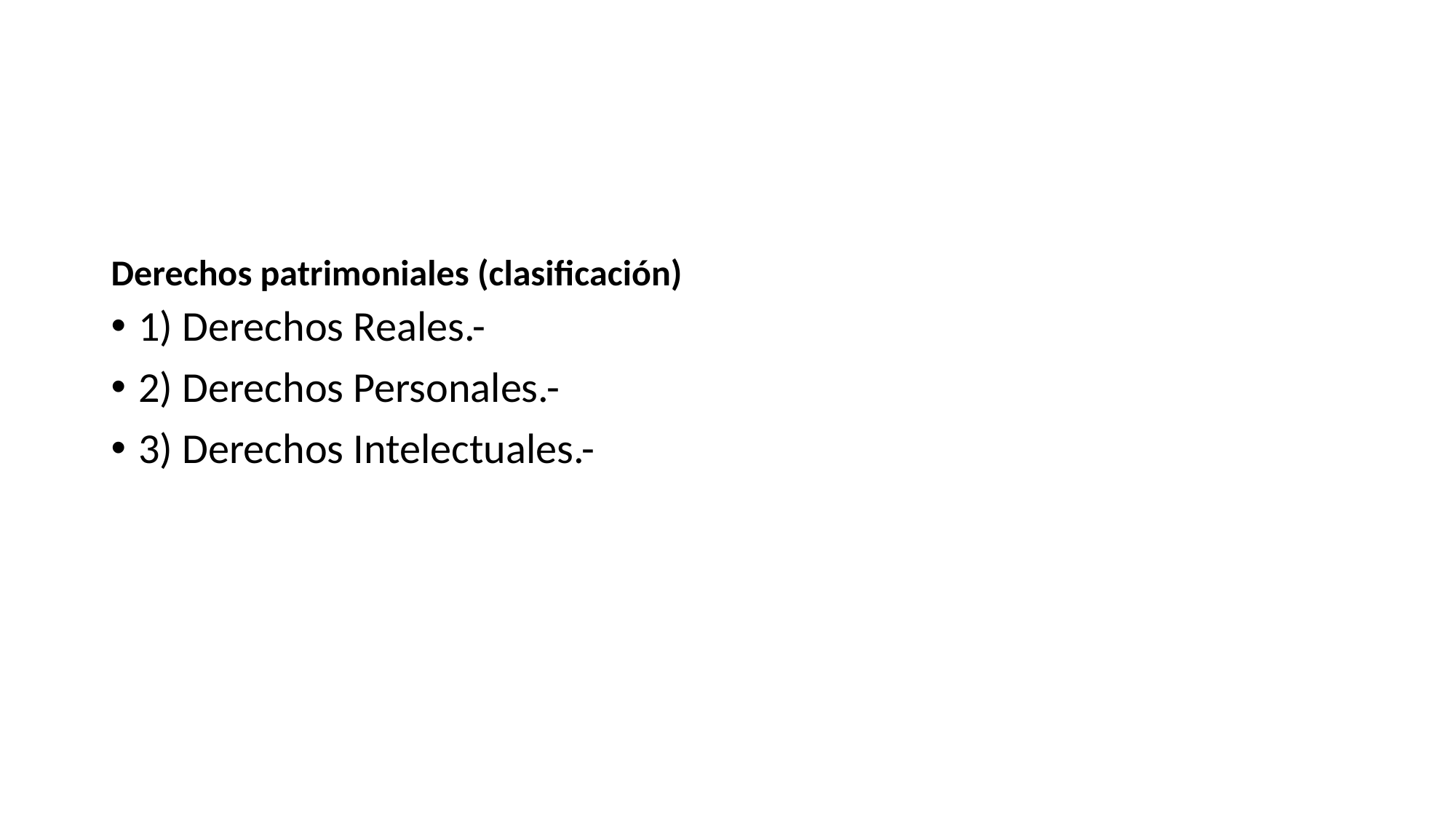

#
Derechos patrimoniales (clasificación)

1) Derechos Reales.-
2) Derechos Personales.-
3) Derechos Intelectuales.-